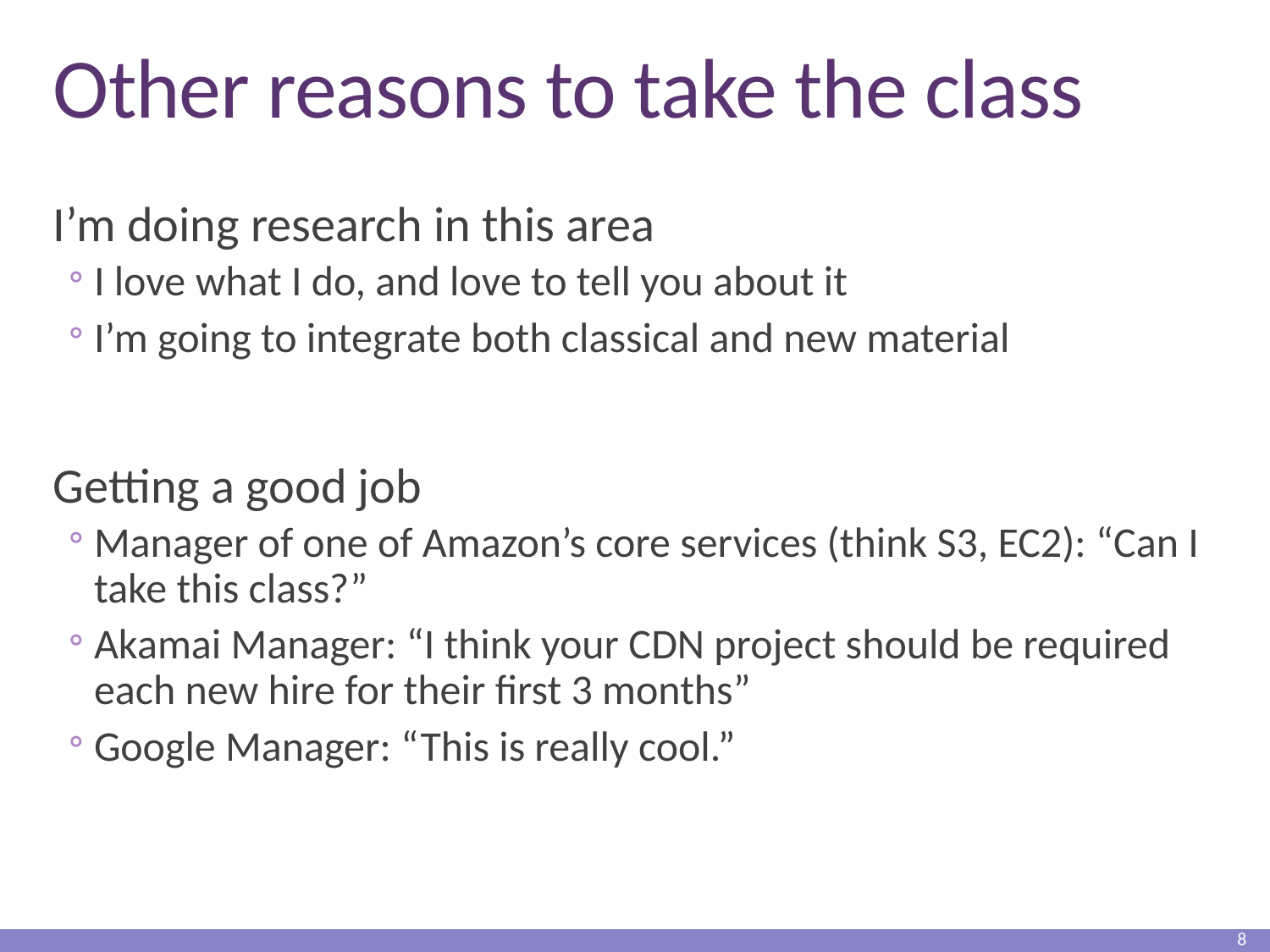

# Other reasons to take the class
I’m doing research in this area
I love what I do, and love to tell you about it
I’m going to integrate both classical and new material

Getting a good job
Manager of one of Amazon’s core services (think S3, EC2): “Can I take this class?”
Akamai Manager: “I think your CDN project should be required each new hire for their first 3 months”
Google Manager: “This is really cool.”
8